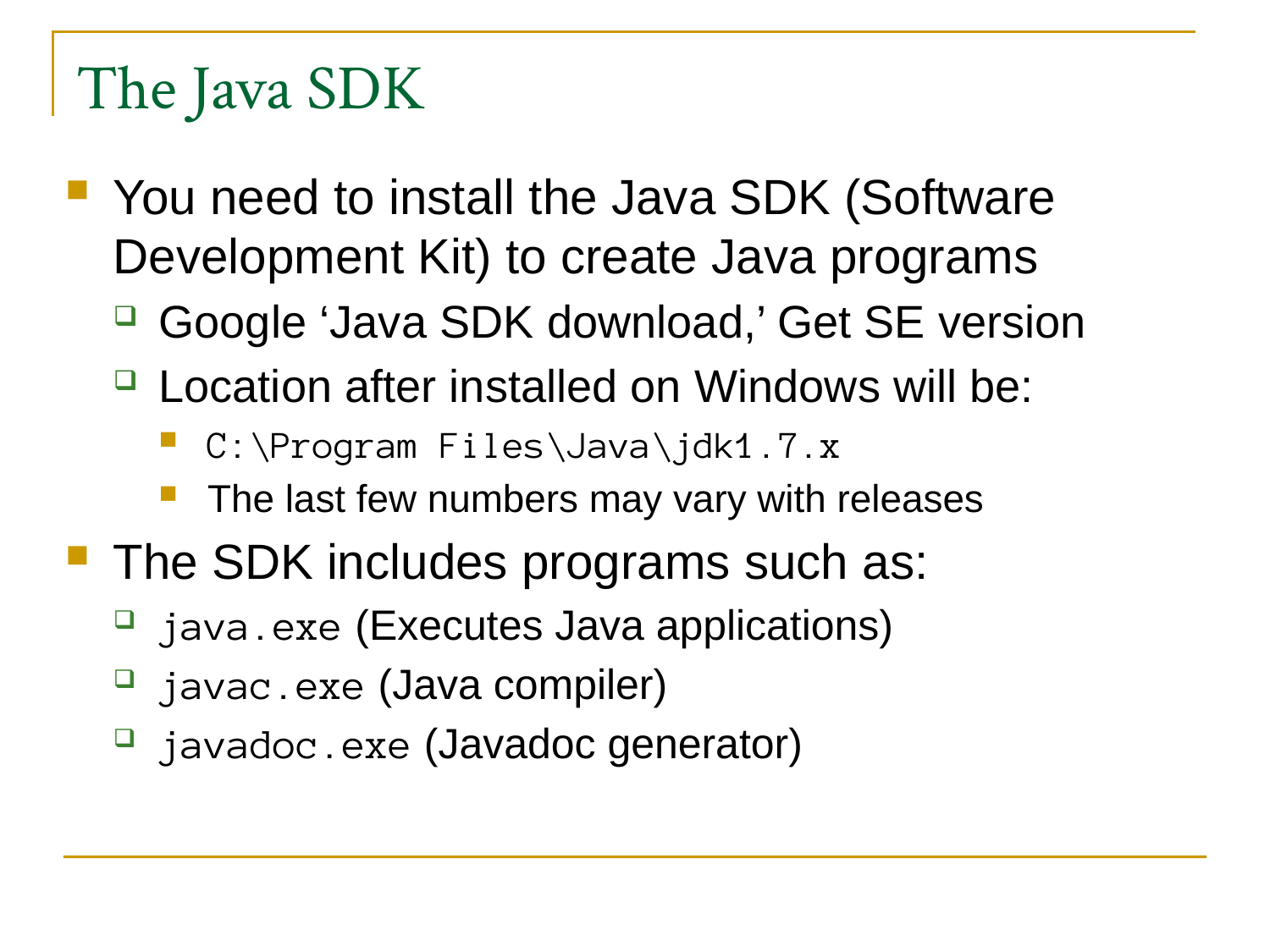

# The Java SDK
You need to install the Java SDK (Software Development Kit) to create Java programs
Google ‘Java SDK download,’ Get SE version
Location after installed on Windows will be:
C:\Program Files\Java\jdk1.7.x
The last few numbers may vary with releases
The SDK includes programs such as:
java.exe (Executes Java applications)
javac.exe (Java compiler)
javadoc.exe (Javadoc generator)